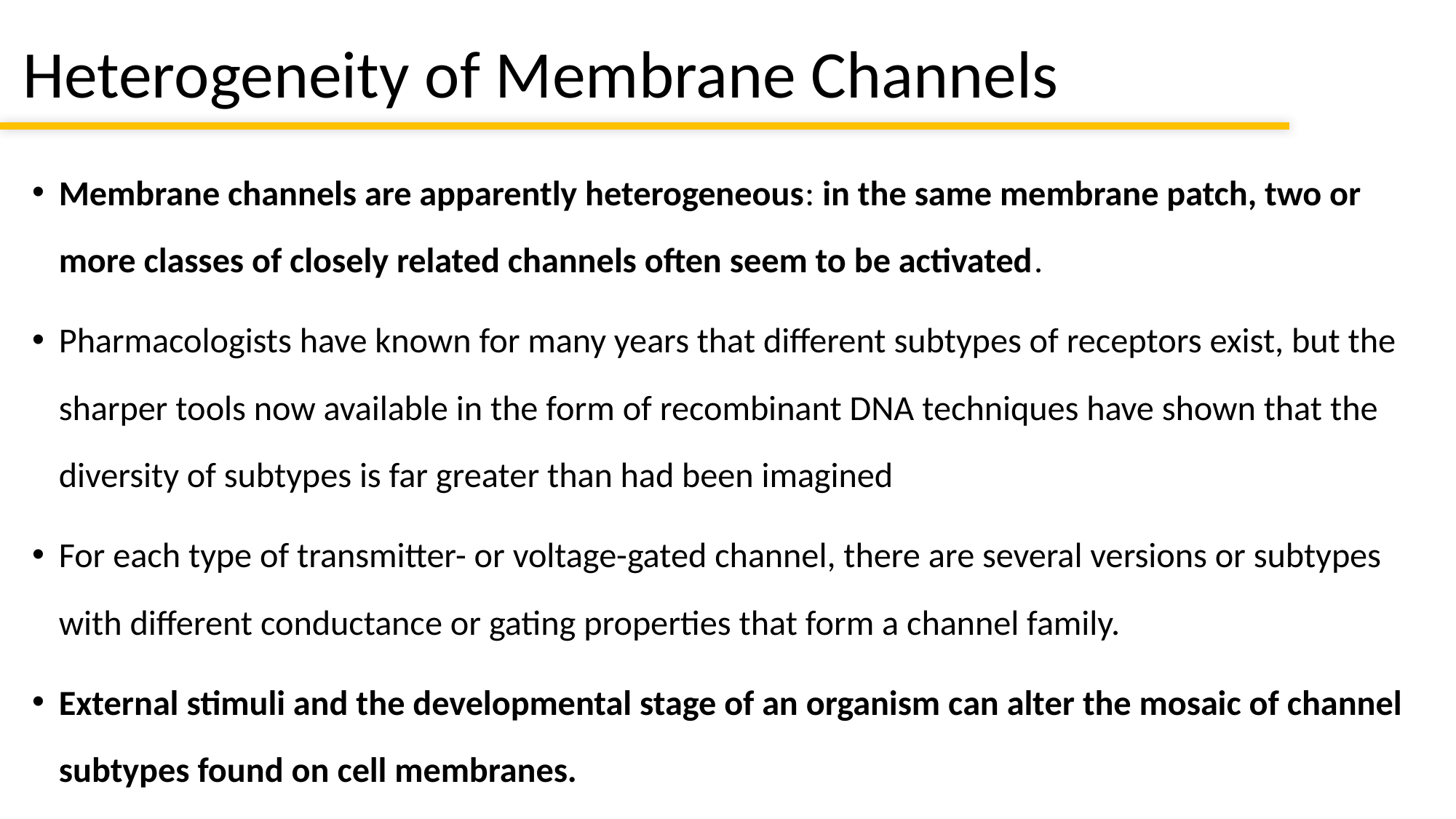

# Heterogeneity of Membrane Channels
Membrane channels are apparently heterogeneous: in the same membrane patch, two or more classes of closely related channels often seem to be activated.
Pharmacologists have known for many years that different subtypes of receptors exist, but the sharper tools now available in the form of recombinant DNA techniques have shown that the diversity of subtypes is far greater than had been imagined
For each type of transmitter- or voltage-gated channel, there are several versions or subtypes with different conductance or gating properties that form a channel family.
External stimuli and the developmental stage of an organism can alter the mosaic of channel subtypes found on cell membranes.